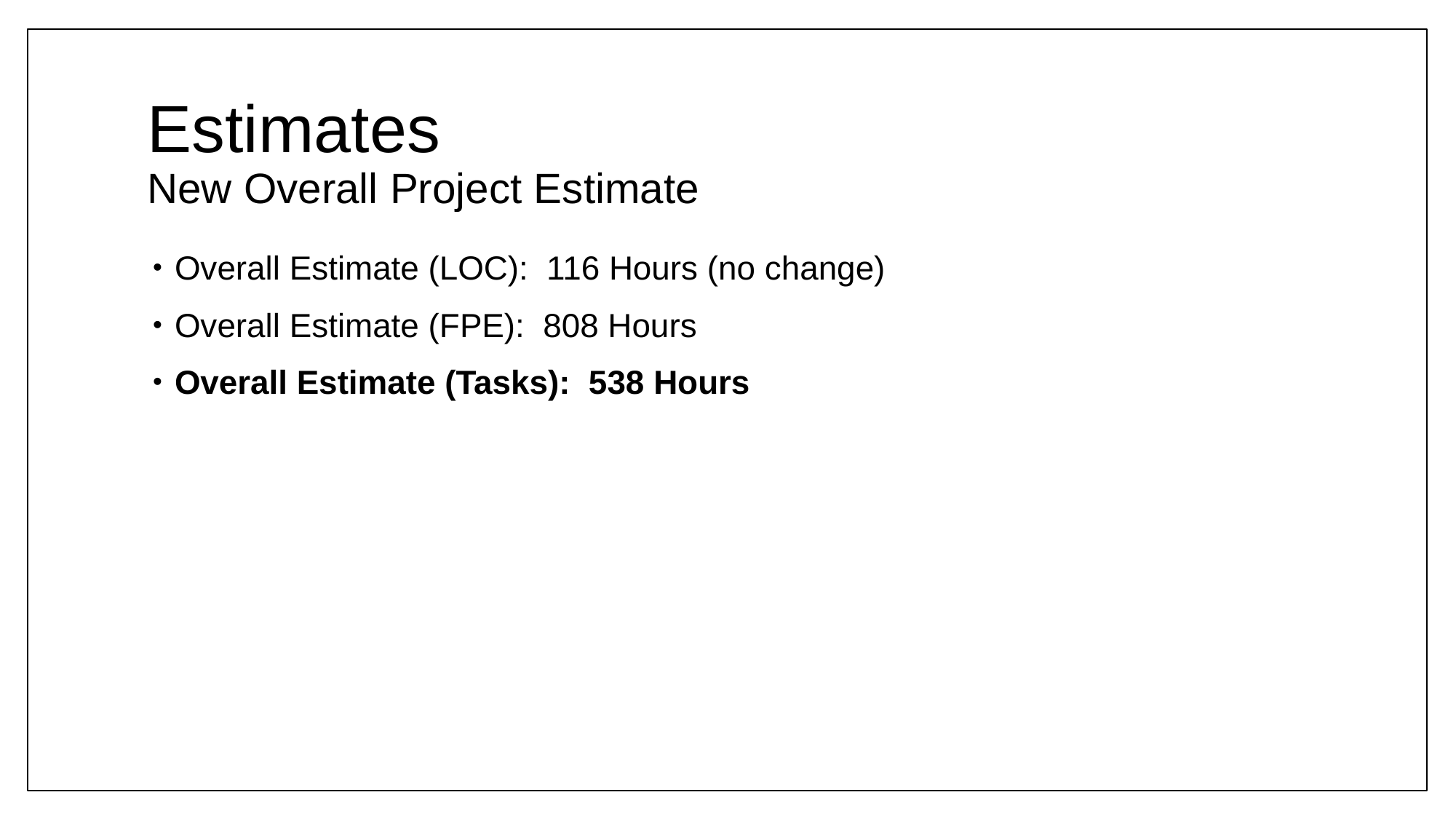

# Estimates New Overall Project Estimate
Overall Estimate (LOC):  116 Hours (no change)
Overall Estimate (FPE):  808 Hours
Overall Estimate (Tasks):  538 Hours